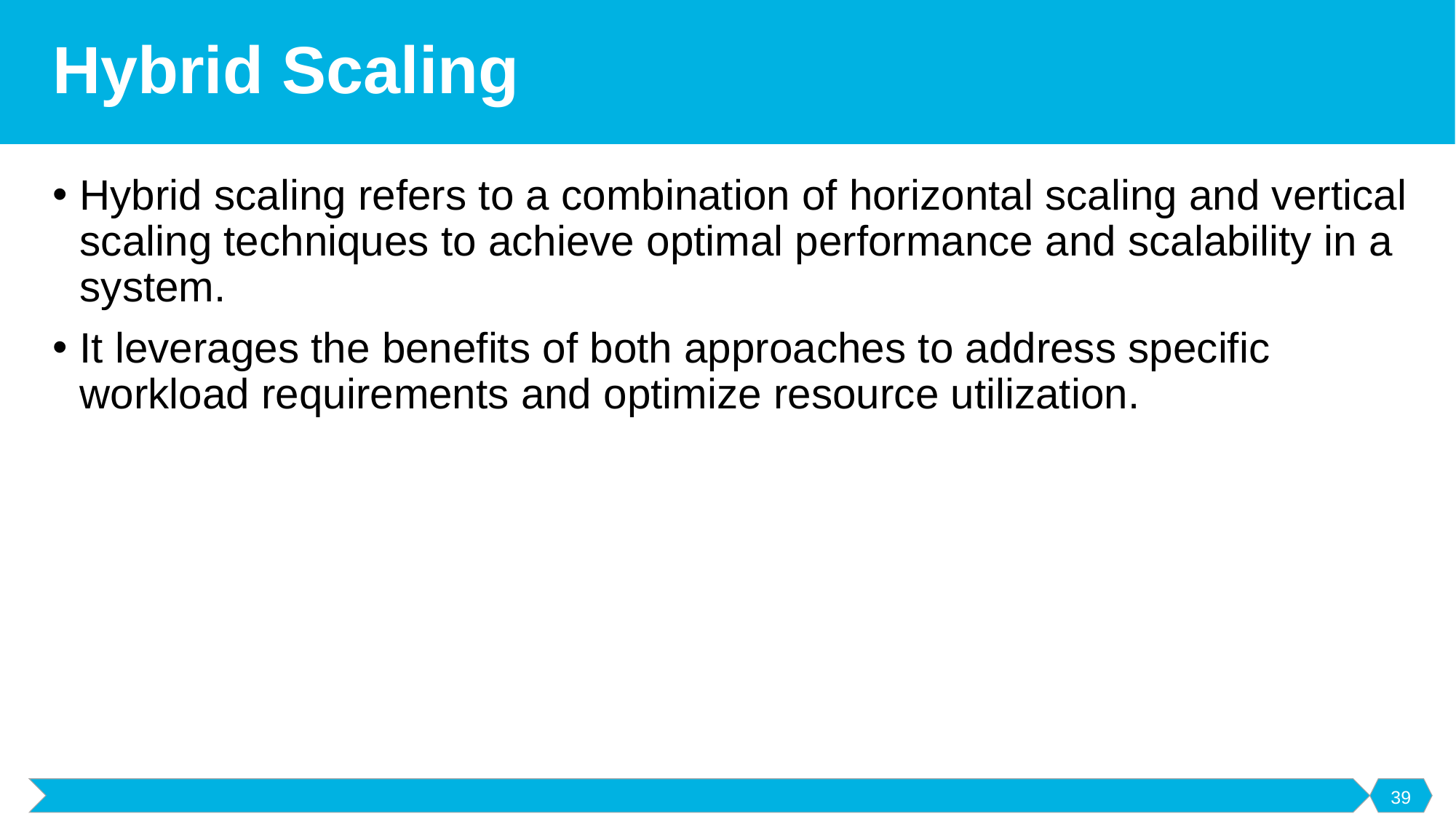

# Hybrid Scaling
Hybrid scaling refers to a combination of horizontal scaling and vertical scaling techniques to achieve optimal performance and scalability in a system.
It leverages the benefits of both approaches to address specific workload requirements and optimize resource utilization.

39